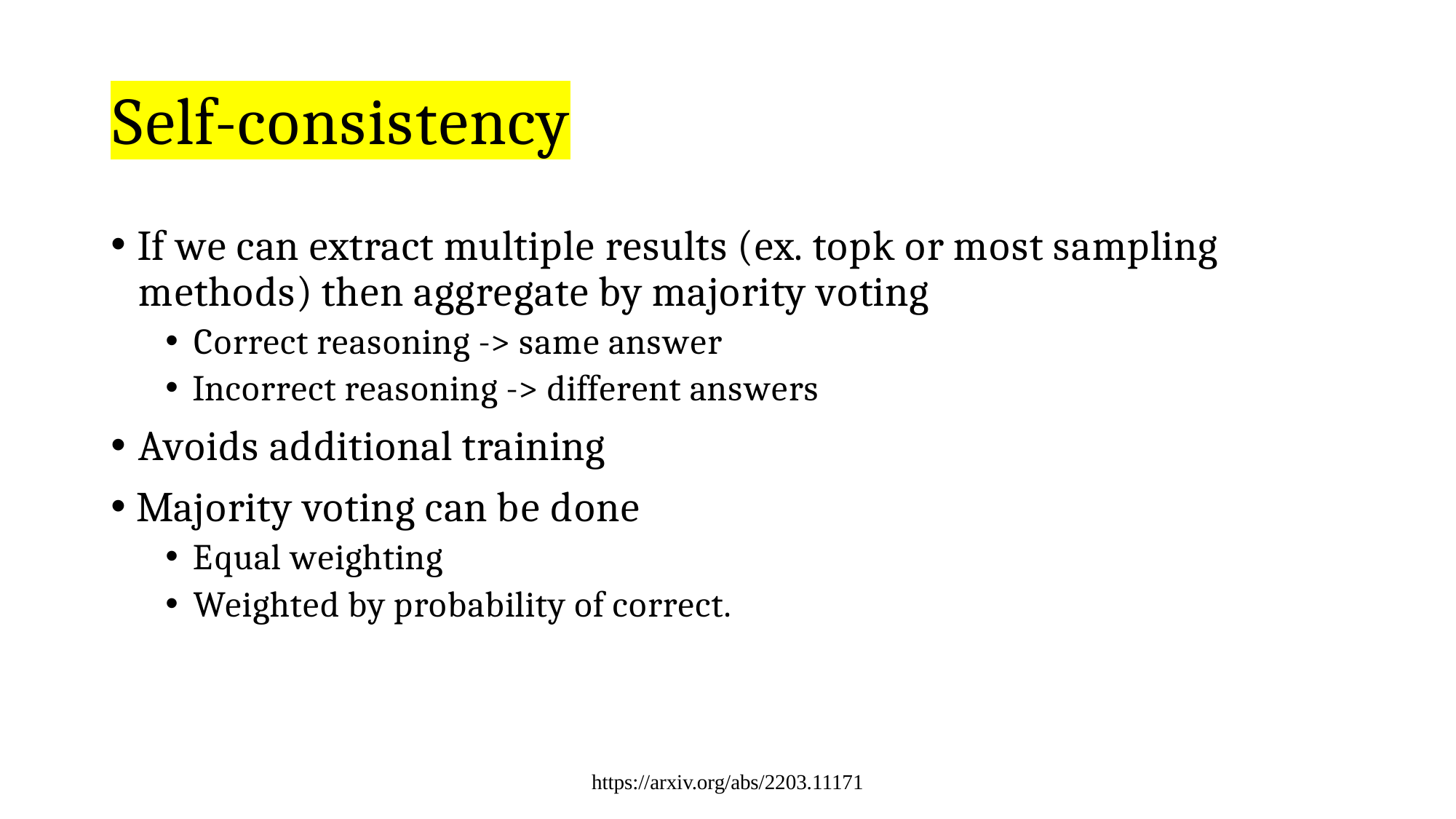

# Self-consistency
If we can extract multiple results (ex. topk or most sampling methods) then aggregate by majority voting
Correct reasoning -> same answer
Incorrect reasoning -> different answers
Avoids additional training
Majority voting can be done
Equal weighting
Weighted by probability of correct.

https://arxiv.org/abs/2203.11171